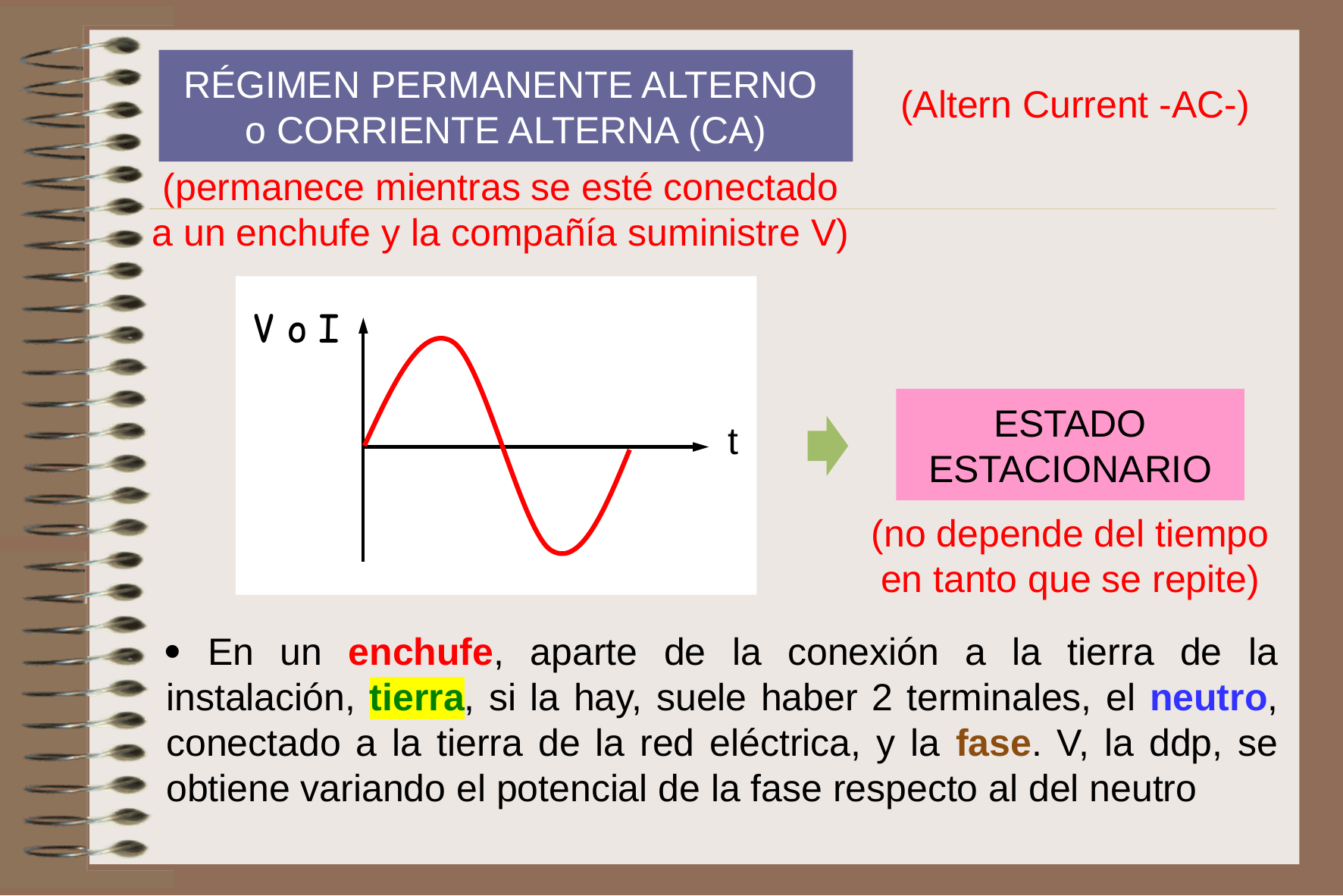

RÉGIMEN PERMANENTE ALTERNO
o CORRIENTE ALTERNA (CA)
(Altern Current -AC-)
(permanece mientras se esté conectado a un enchufe y la compañía suministre V)

V o I
t

ESTADO ESTACIONARIO

(no depende del tiempo
en tanto que se repite)
• En un enchufe, aparte de la conexión a la tierra de la instalación, tierra, si la hay, suele haber 2 terminales, el neutro, conectado a la tierra de la red eléctrica, y la fase. V, la ddp, se obtiene variando el potencial de la fase respecto al del neutro